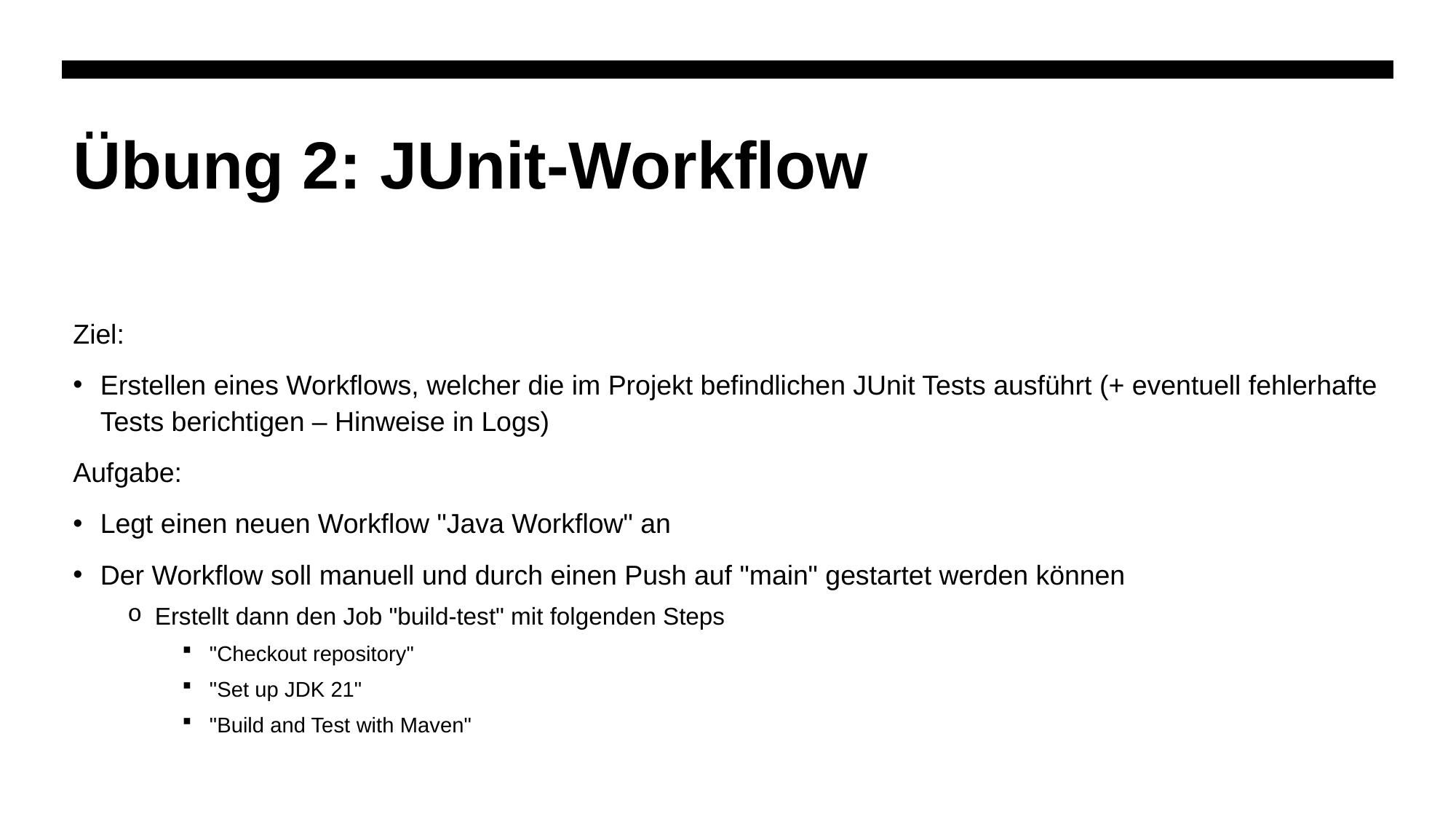

# Übung 2: JUnit-Workflow
Ziel:
Erstellen eines Workflows, welcher die im Projekt befindlichen JUnit Tests ausführt (+ eventuell fehlerhafte Tests berichtigen – Hinweise in Logs)
Aufgabe:
Legt einen neuen Workflow "Java Workflow" an
Der Workflow soll manuell und durch einen Push auf "main" gestartet werden können
Erstellt dann den Job "build-test" mit folgenden Steps
"Checkout repository"
"Set up JDK 21"
"Build and Test with Maven"